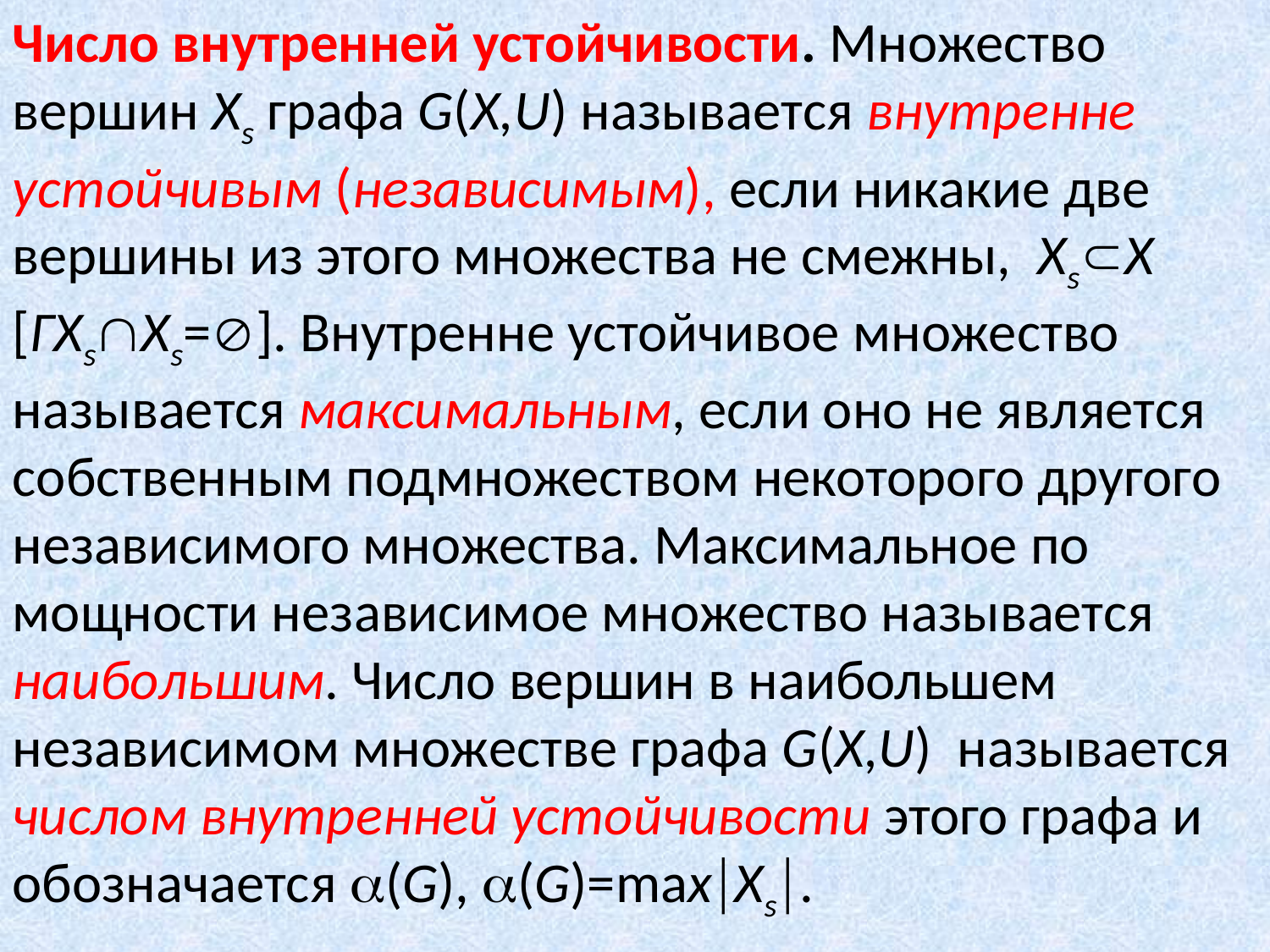

Число внутренней устойчивости. Множество вершин Хs графа G(X,U) называется внутренне устойчивым (независимым), если никакие две вершины из этого множества не смежны,  Xs⊂X  [ГXs∩Xs=∅]. Внутренне устойчивое множество называется максимальным, если оно не является собственным подмножеством некоторого другого независимого множества. Максимальное по мощности независимое множество называется наибольшим. Число вершин в наибольшем независимом множестве графа G(X,U)  называется числом внутренней устойчивости этого графа и обозначается α(G), α(G)=max|Xs|.